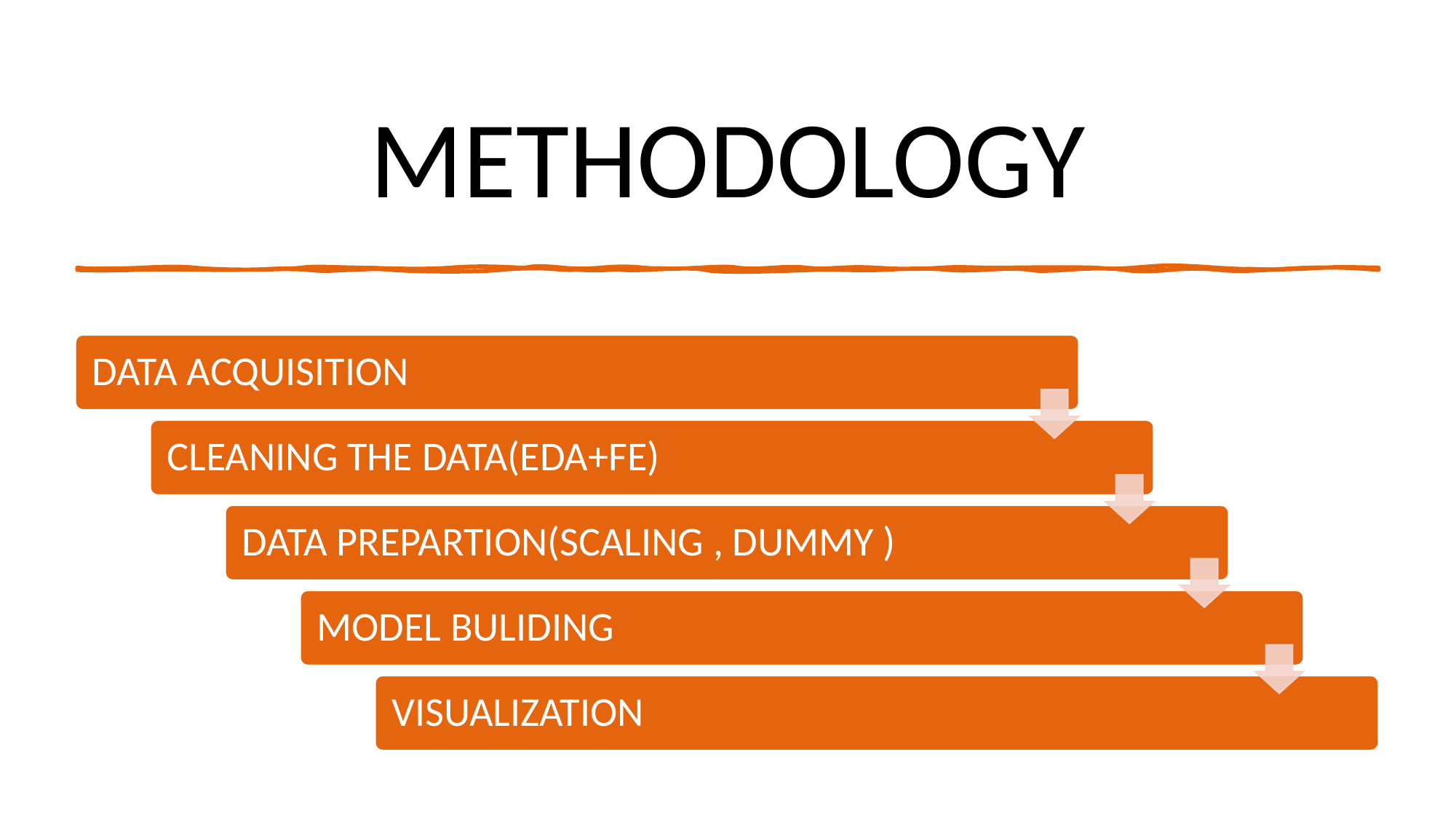

# METHODOLOGY

DATA ACQUISITION
CLEANING THE DATA(EDA+FE)
DATA PREPARTION(SCALING , DUMMY )
MODEL BULIDING
VISUALIZATION